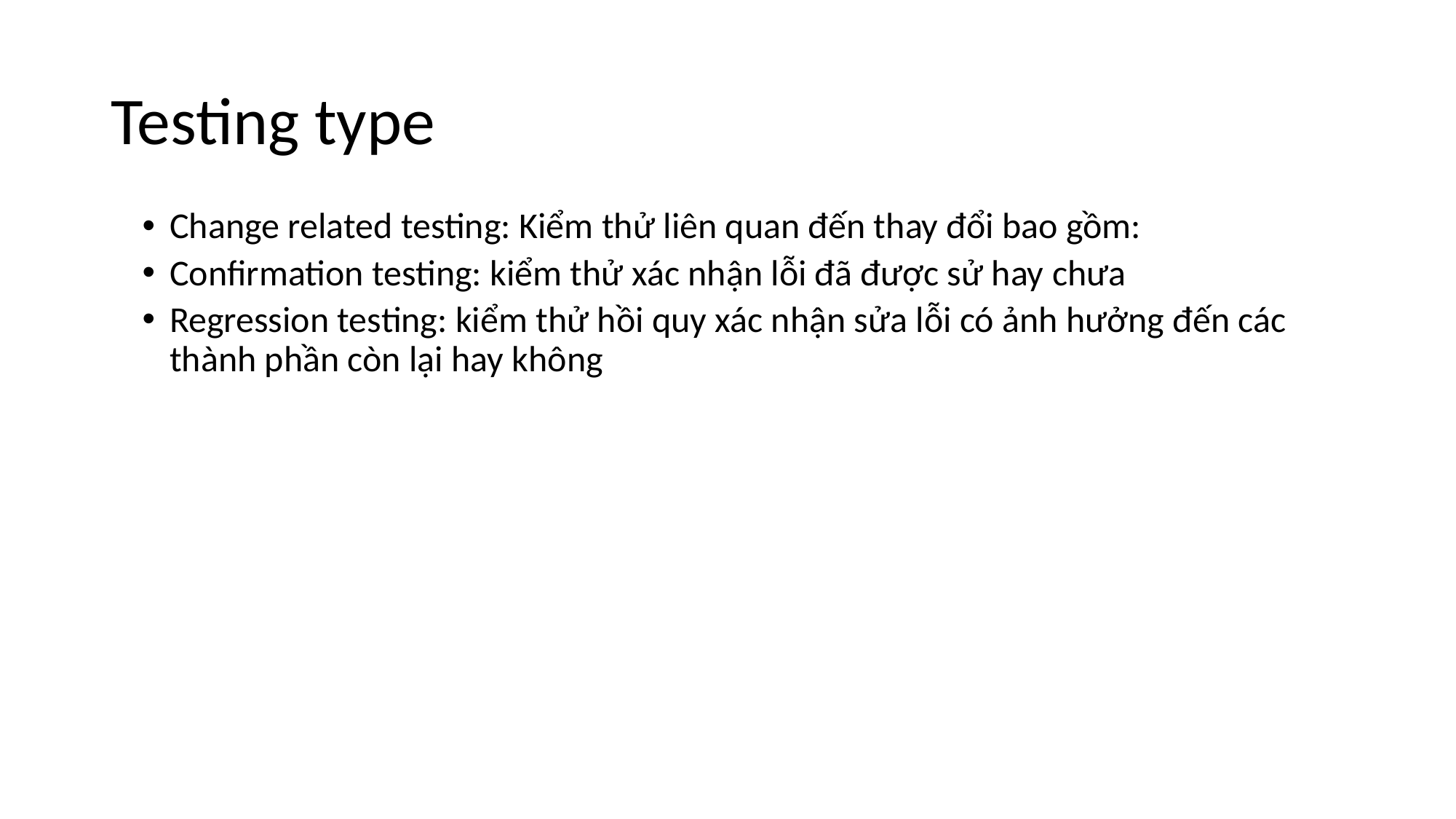

# Testing type
Change related testing: Kiểm thử liên quan đến thay đổi bao gồm:
Confirmation testing: kiểm thử xác nhận lỗi đã được sử hay chưa
Regression testing: kiểm thử hồi quy xác nhận sửa lỗi có ảnh hưởng đến các thành phần còn lại hay không